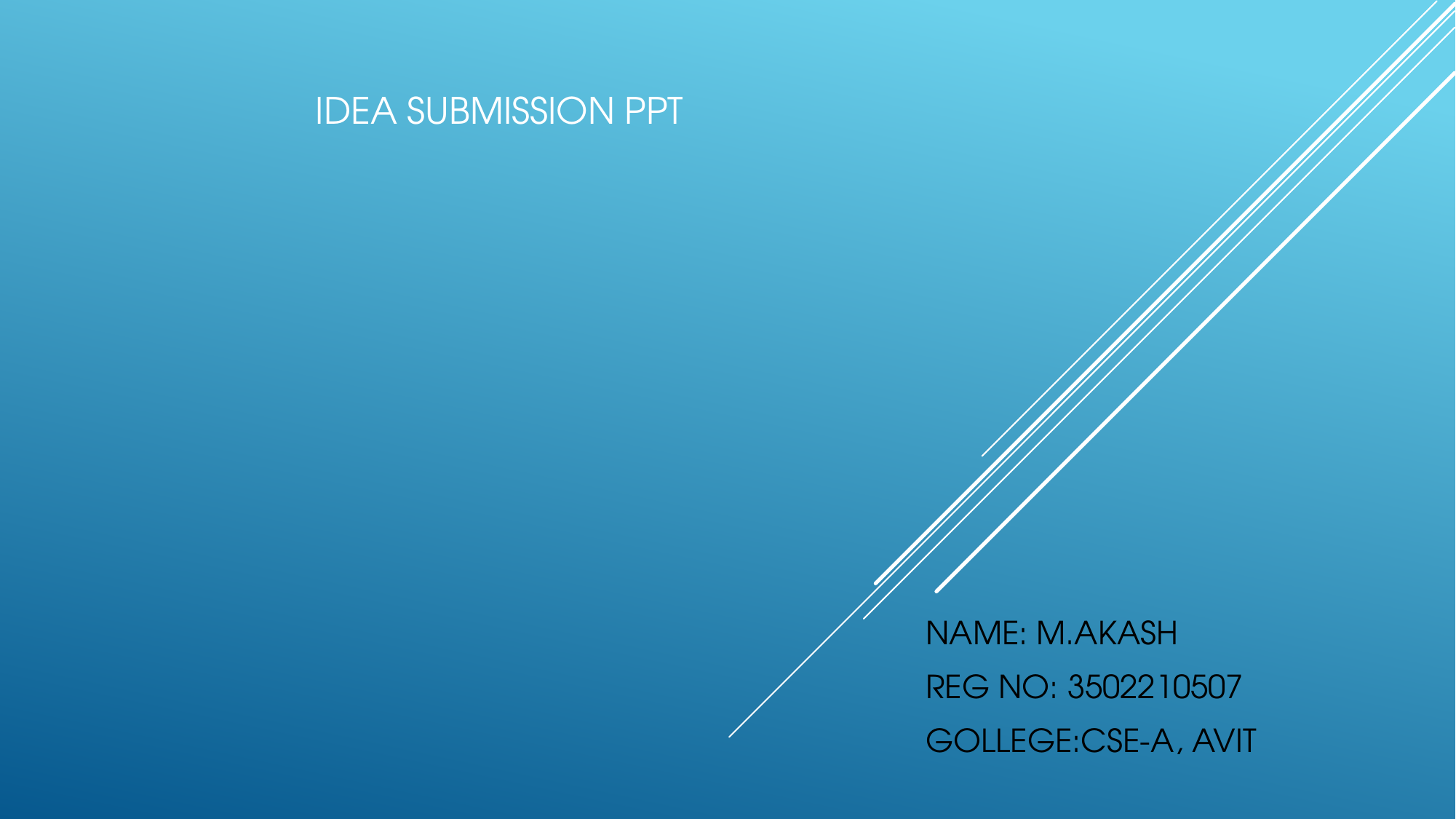

# IDEA SUBMISSION PPT
NAME: M.AKASH
REG NO: 3502210507
GOLLEGE:CSE-A, AVIT